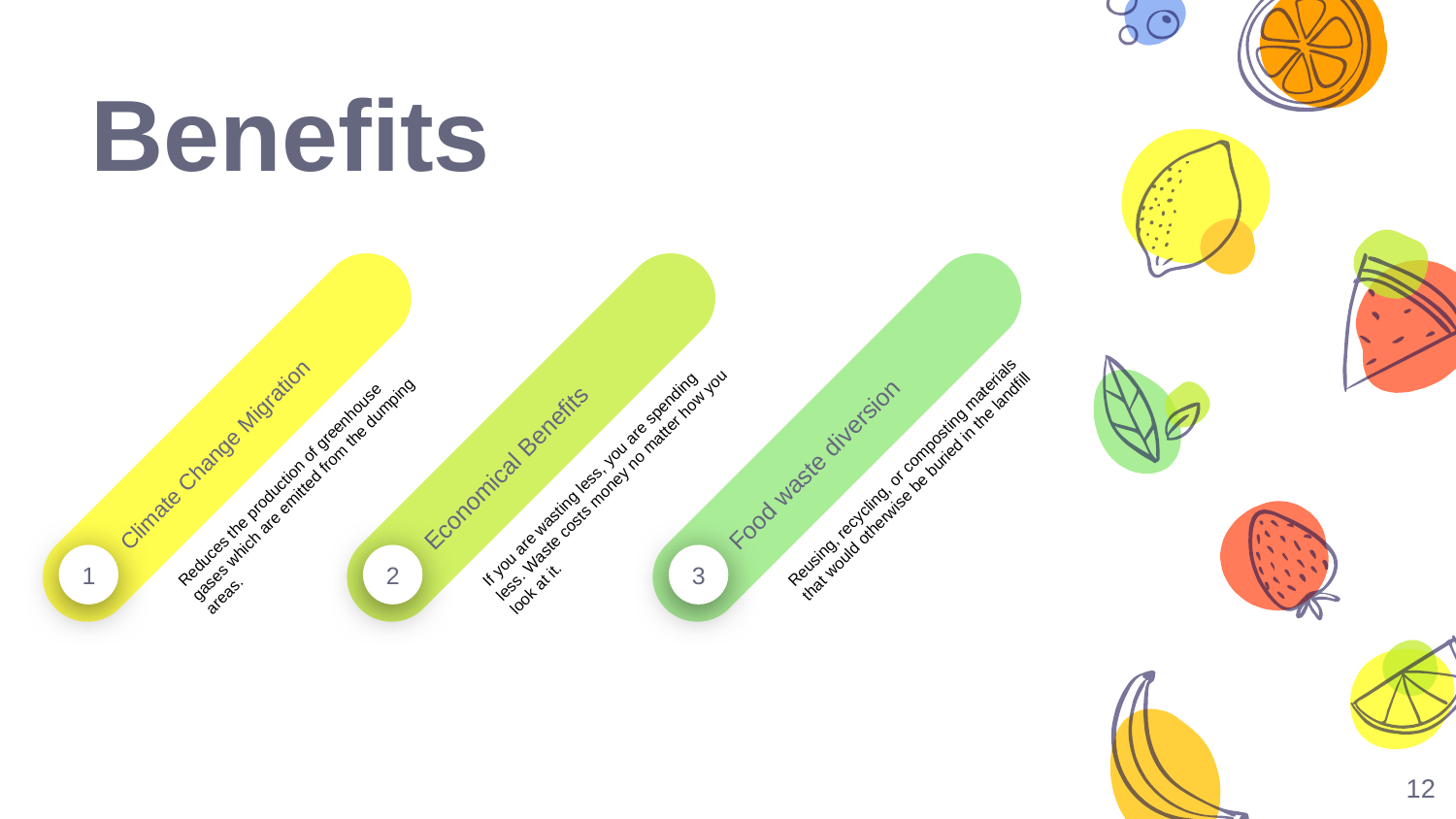

# Benefits

Climate Change Migration
Reduces the production of greenhouse gases which are emitted from the dumping areas.
1

Economical Benefits
If you are wasting less, you are spending less. Waste costs money no matter how you look at it.
2

Food waste diversion
Reusing, recycling, or composting materials that would otherwise be buried in the landfill
3
12